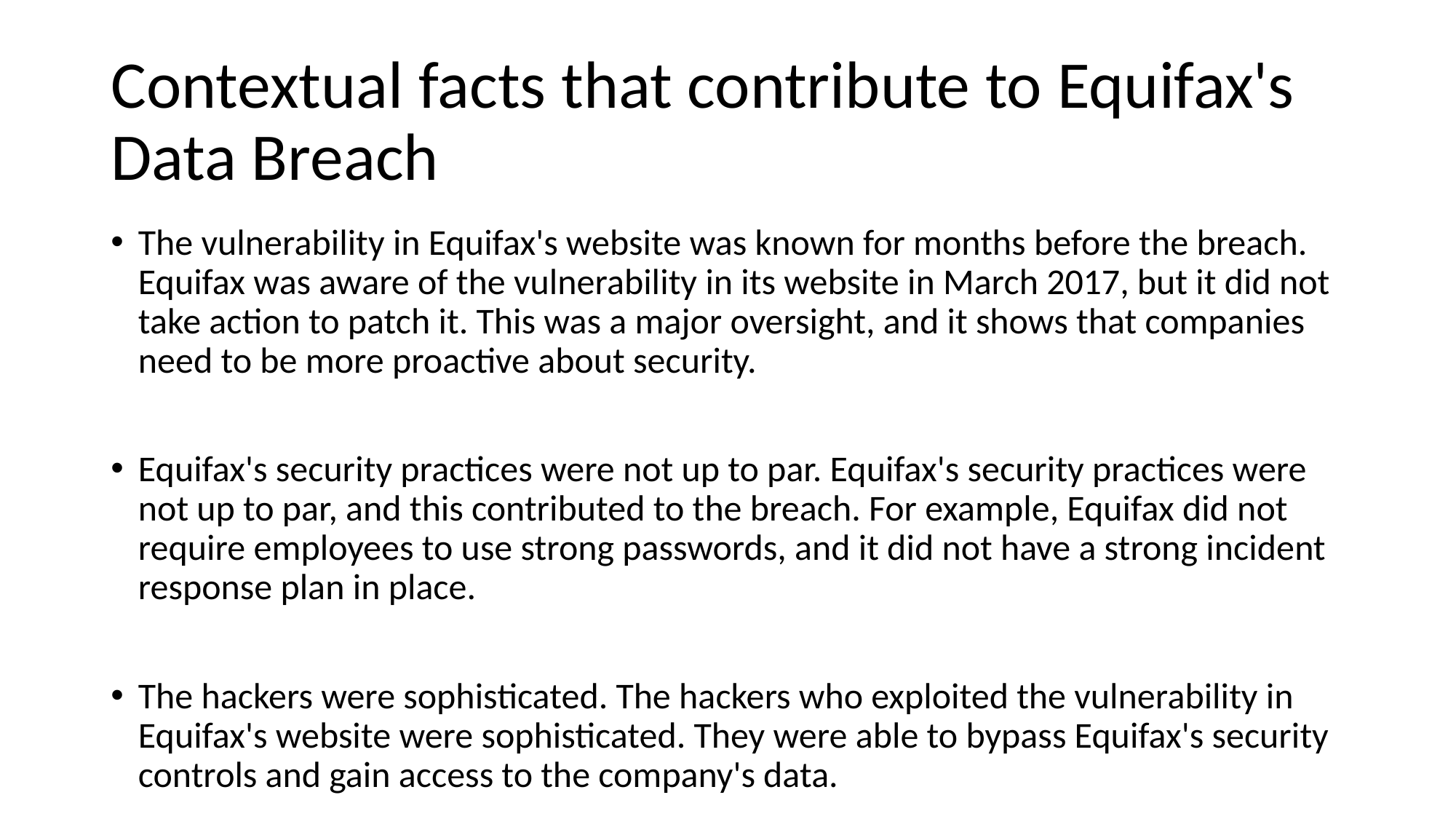

# Contextual facts that contribute to Equifax's Data Breach
The vulnerability in Equifax's website was known for months before the breach. Equifax was aware of the vulnerability in its website in March 2017, but it did not take action to patch it. This was a major oversight, and it shows that companies need to be more proactive about security.

Equifax's security practices were not up to par. Equifax's security practices were not up to par, and this contributed to the breach. For example, Equifax did not require employees to use strong passwords, and it did not have a strong incident response plan in place.

The hackers were sophisticated. The hackers who exploited the vulnerability in Equifax's website were sophisticated. They were able to bypass Equifax's security controls and gain access to the company's data.